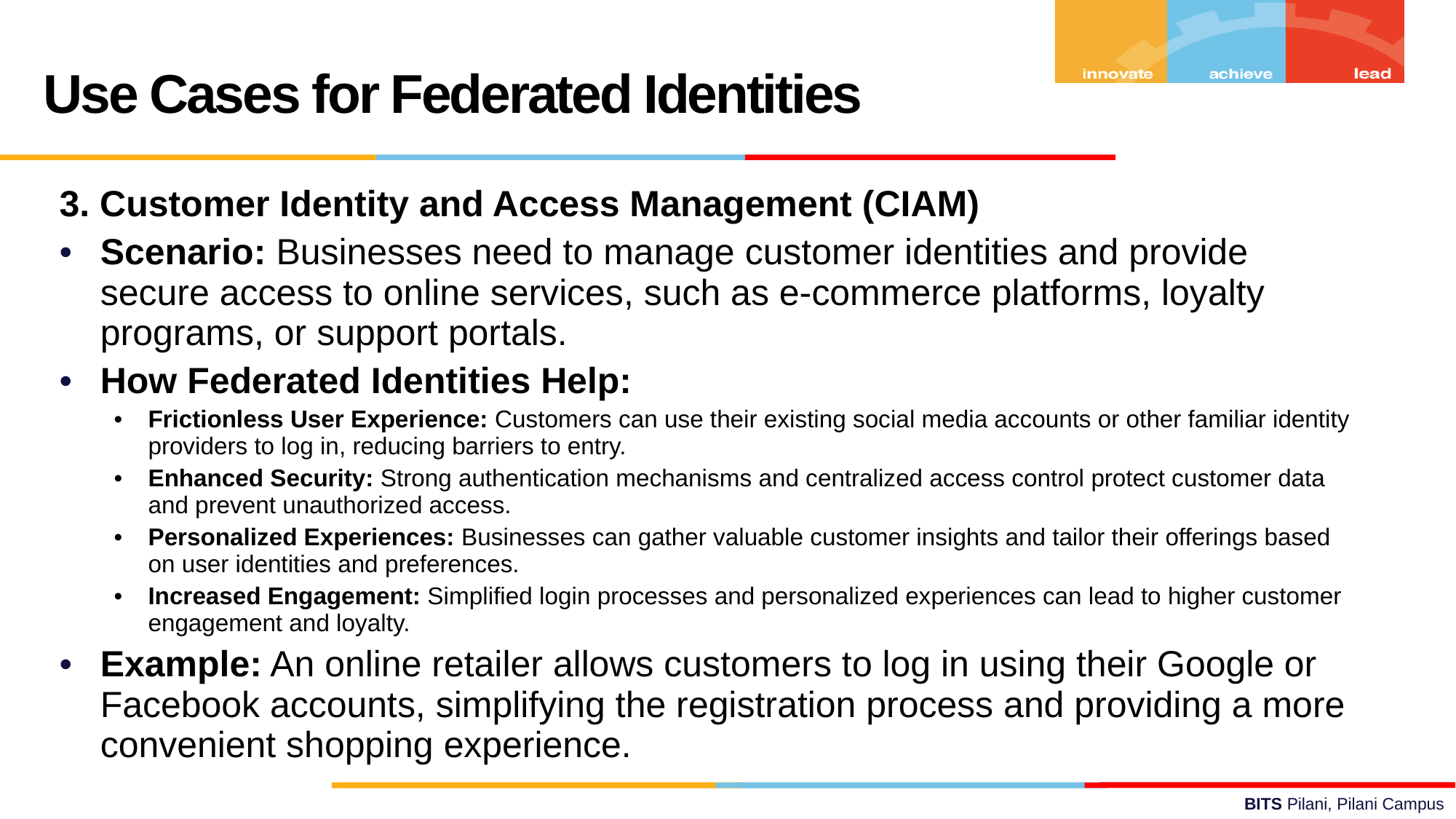

Use Cases for Federated Identities
3. Customer Identity and Access Management (CIAM)
Scenario: Businesses need to manage customer identities and provide secure access to online services, such as e-commerce platforms, loyalty programs, or support portals.
How Federated Identities Help:
Frictionless User Experience: Customers can use their existing social media accounts or other familiar identity providers to log in, reducing barriers to entry.
Enhanced Security: Strong authentication mechanisms and centralized access control protect customer data and prevent unauthorized access.
Personalized Experiences: Businesses can gather valuable customer insights and tailor their offerings based on user identities and preferences.
Increased Engagement: Simplified login processes and personalized experiences can lead to higher customer engagement and loyalty.
Example: An online retailer allows customers to log in using their Google or Facebook accounts, simplifying the registration process and providing a more convenient shopping experience.